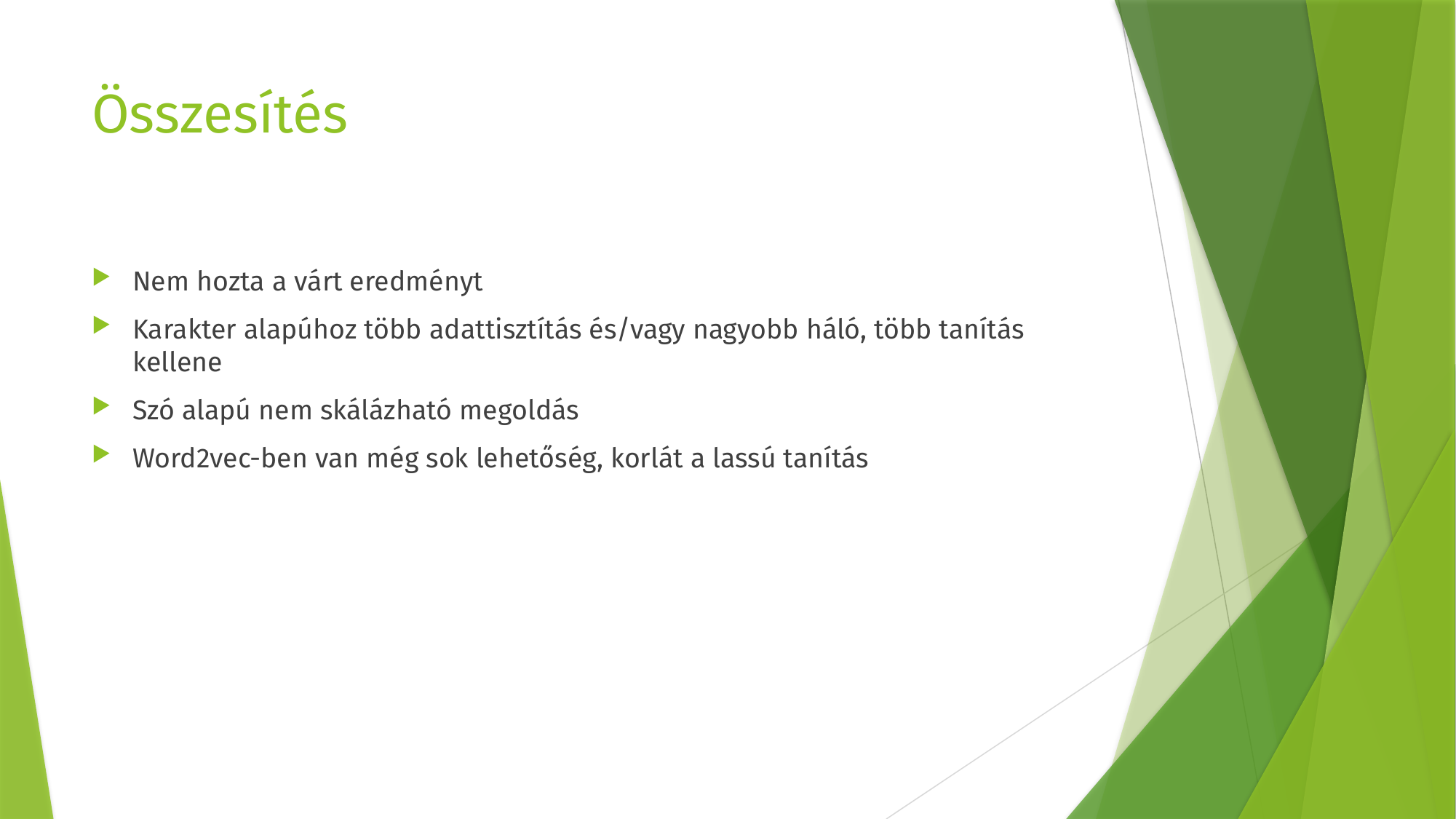

# Összesítés
Nem hozta a várt eredményt
Karakter alapúhoz több adattisztítás és/vagy nagyobb háló, több tanítás kellene
Szó alapú nem skálázható megoldás
Word2vec-ben van még sok lehetőség, korlát a lassú tanítás